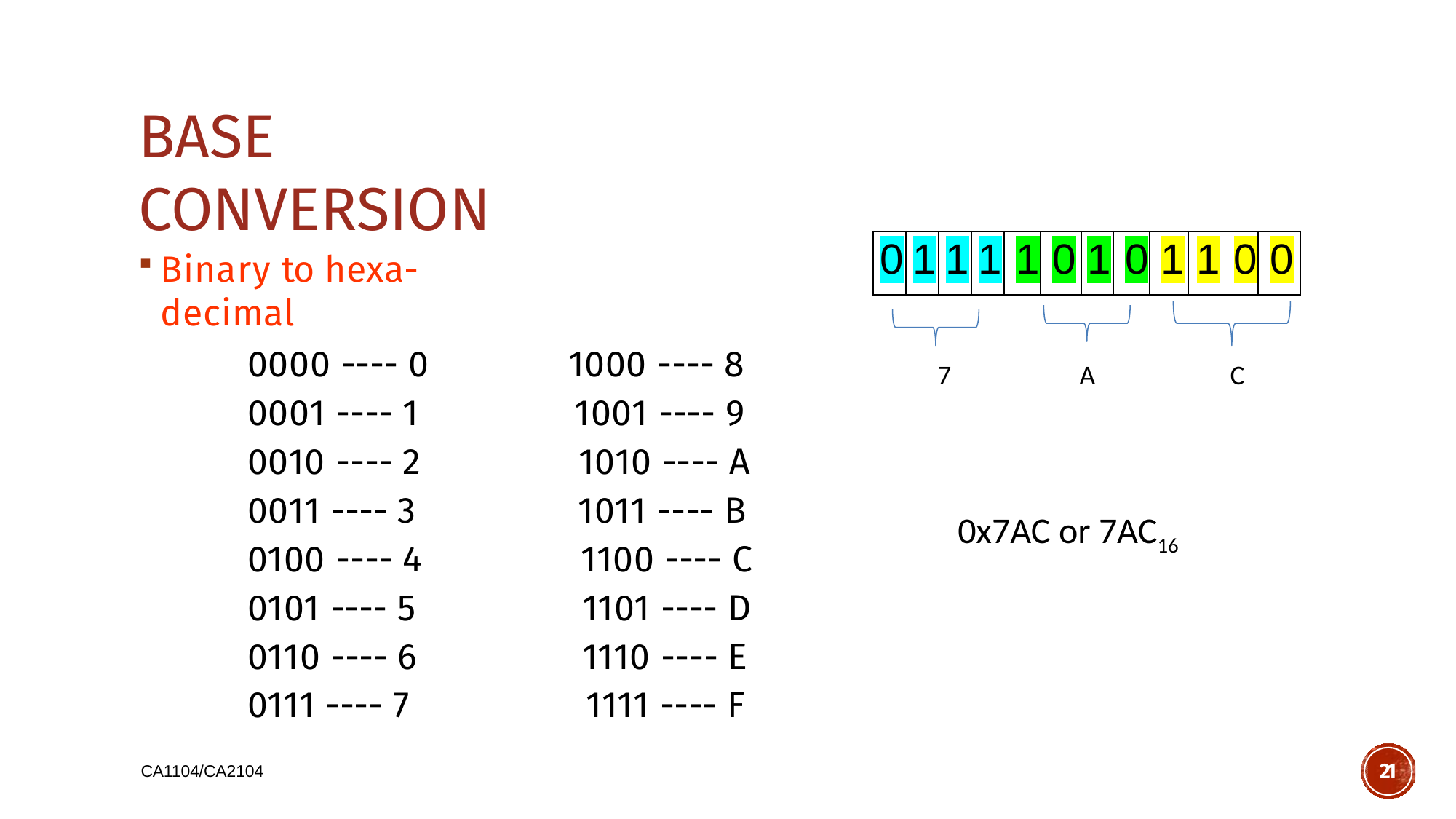

# BASE CONVERSION
| 0 | 1 | 1 | 1 | 1 | 0 | 1 | 0 | 1 | 1 | 0 | 0 |
| --- | --- | --- | --- | --- | --- | --- | --- | --- | --- | --- | --- |
Binary to hexa-decimal

| 0000 ---- 0 | 1000 ---- 8 |
| --- | --- |
| 0001 ---- 1 | 1001 ---- 9 |
| 0010 ---- 2 | 1010 ---- A |
| 0011 ---- 3 | 1011 ---- B |
| 0100 ---- 4 | 1100 ---- C |
| 0101 ---- 5 | 1101 ---- D |
| 0110 ---- 6 | 1110 ---- E |
| 0111 ---- 7 | 1111 ---- F |
7
A
C
0x7AC or 7AC16

21
CA1104/CA2104